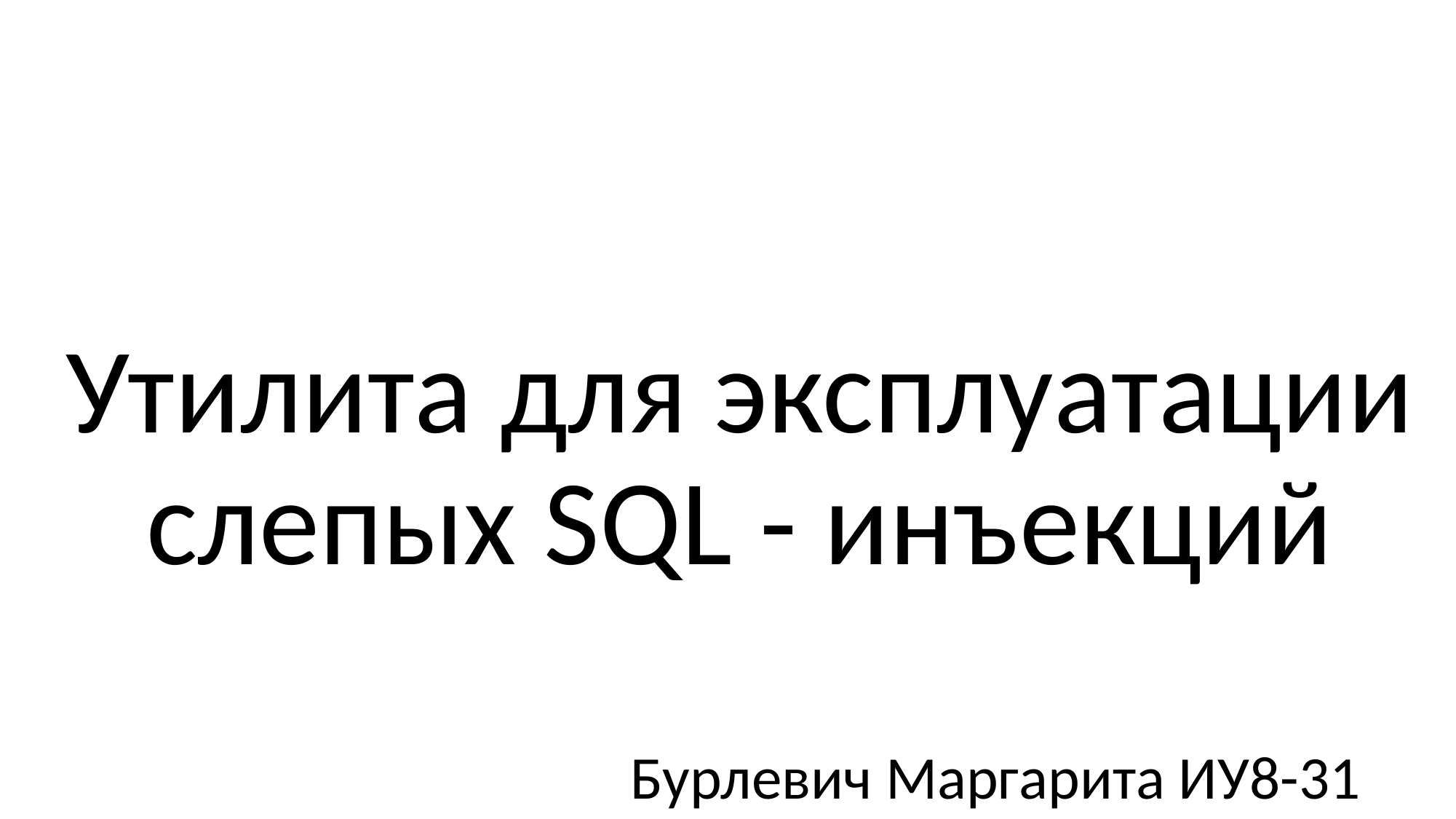

# Утилита для эксплуатации слепых SQL - инъекций
Бурлевич Маргарита ИУ8-31